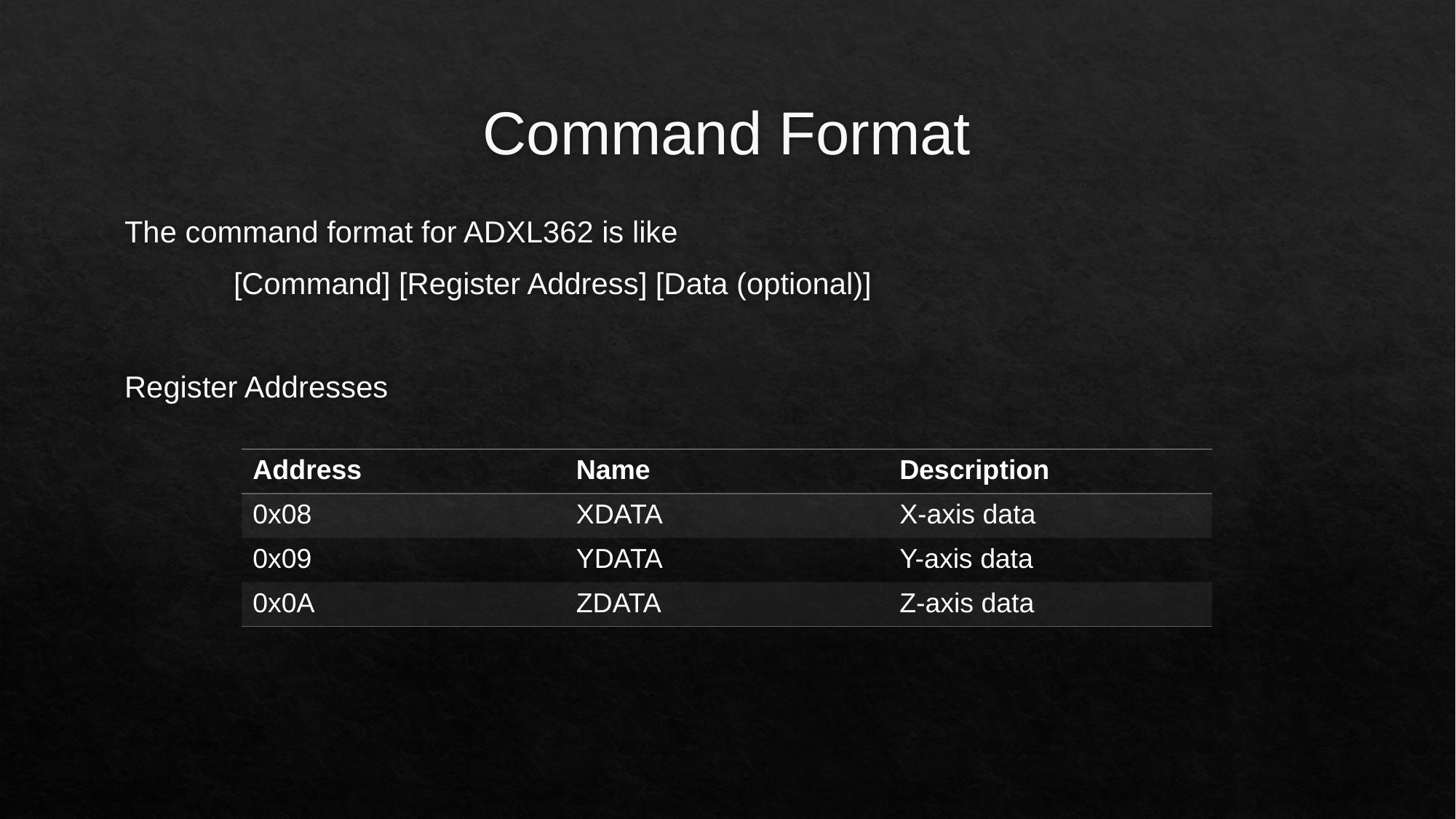

# Command Format
The command format for ADXL362 is like
	[Command] [Register Address] [Data (optional)]

Register Addresses

| Address | Name | Description |
| --- | --- | --- |
| 0x08 | XDATA | X-axis data |
| 0x09 | YDATA | Y-axis data |
| 0x0A | ZDATA | Z-axis data |